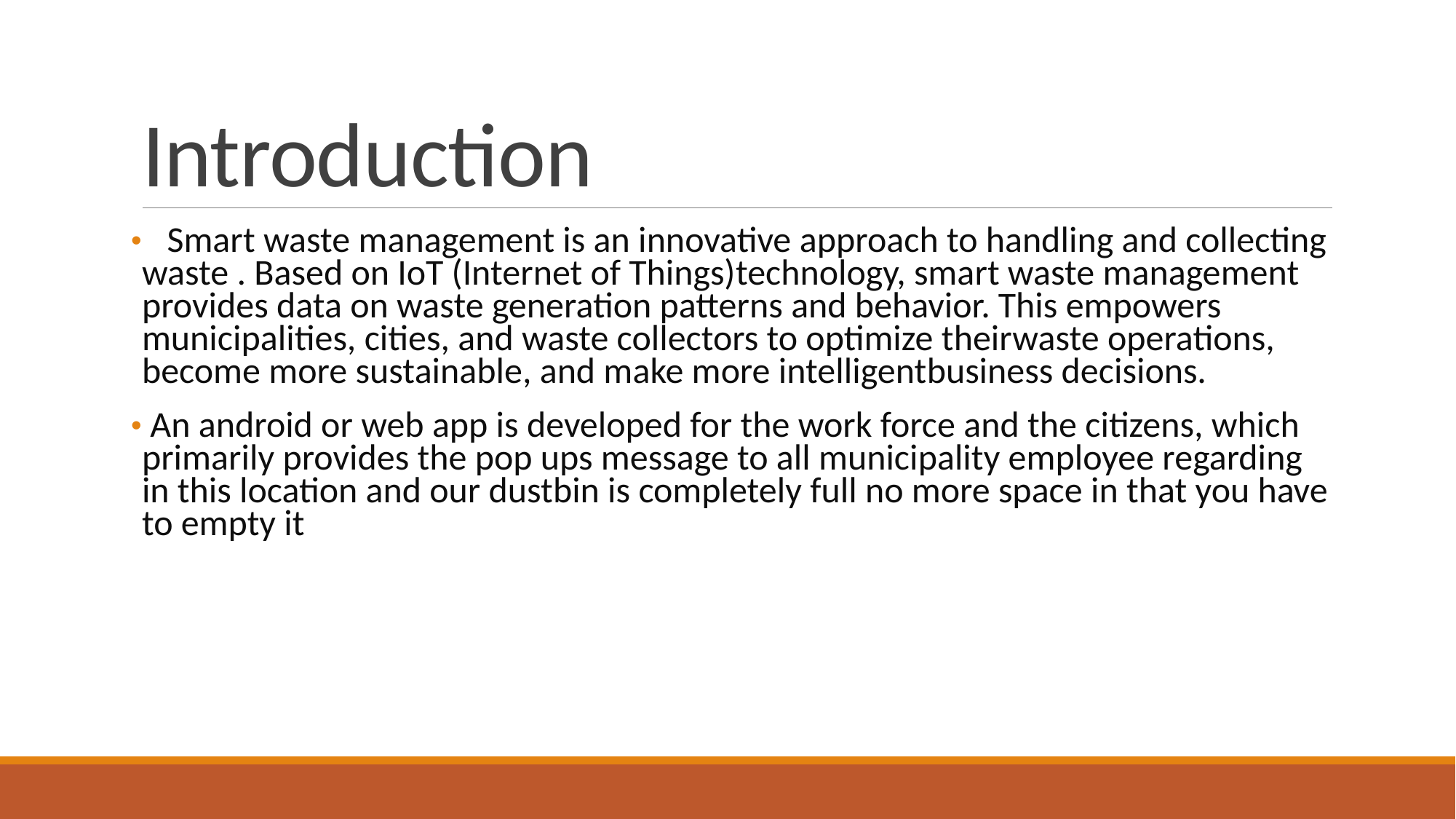

# Introduction
   Smart waste management is an innovative approach to handling and collecting waste . Based on IoT (Internet of Things)technology, smart waste management provides data on waste generation patterns and behavior. This empowers municipalities, cities, and waste collectors to optimize theirwaste operations, become more sustainable, and make more intelligentbusiness decisions.
 An android or web app is developed for the work force and the citizens, which primarily provides the pop ups message to all municipality employee regarding in this location and our dustbin is completely full no more space in that you have to empty it